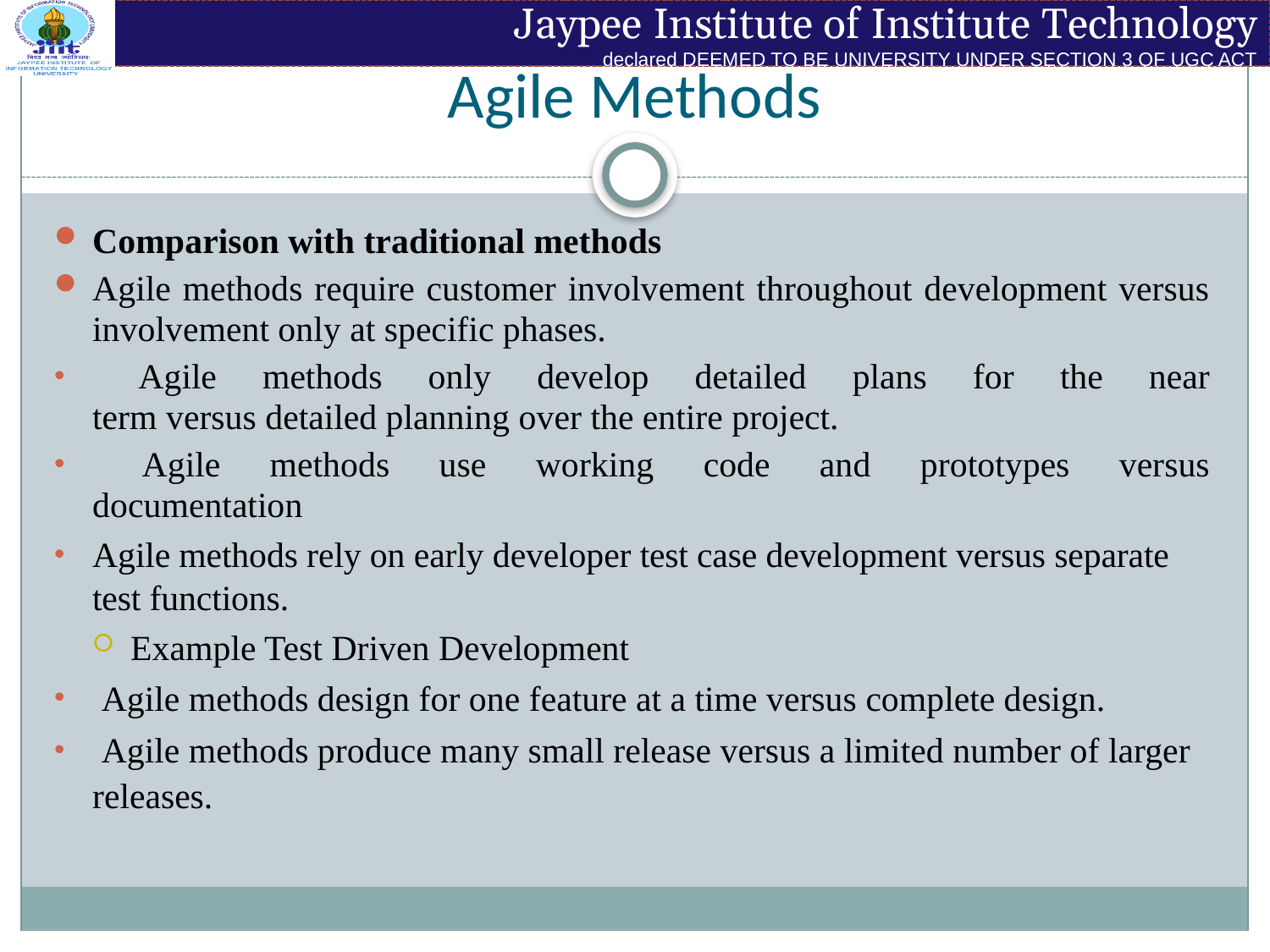

# Agile Methods
Comparison with traditional methods
Agile methods require customer involvement throughout development versus involvement only at specific phases.
 Agile methods only develop detailed plans for the near
term versus detailed planning over the entire project.
 Agile methods use working code and prototypes versus
documentation
Agile methods rely on early developer test case development versus separate test functions.
Example Test Driven Development
 Agile methods design for one feature at a time versus complete design.
 Agile methods produce many small release versus a limited number of larger releases.